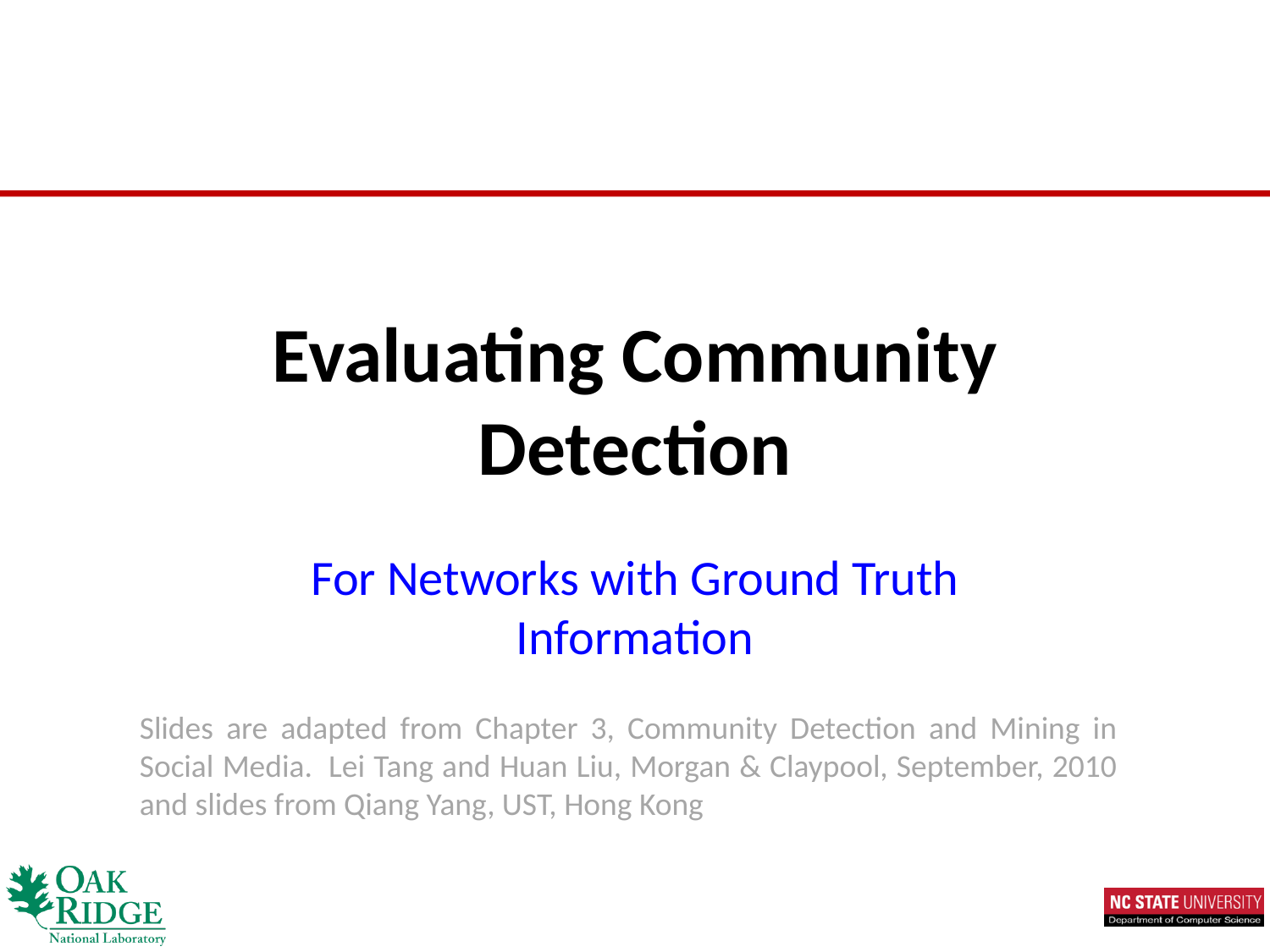

# Evaluating Community Detection
For Networks with Ground Truth Information
Slides are adapted from Chapter 3, Community Detection and Mining in Social Media.  Lei Tang and Huan Liu, Morgan & Claypool, September, 2010 and slides from Qiang Yang, UST, Hong Kong